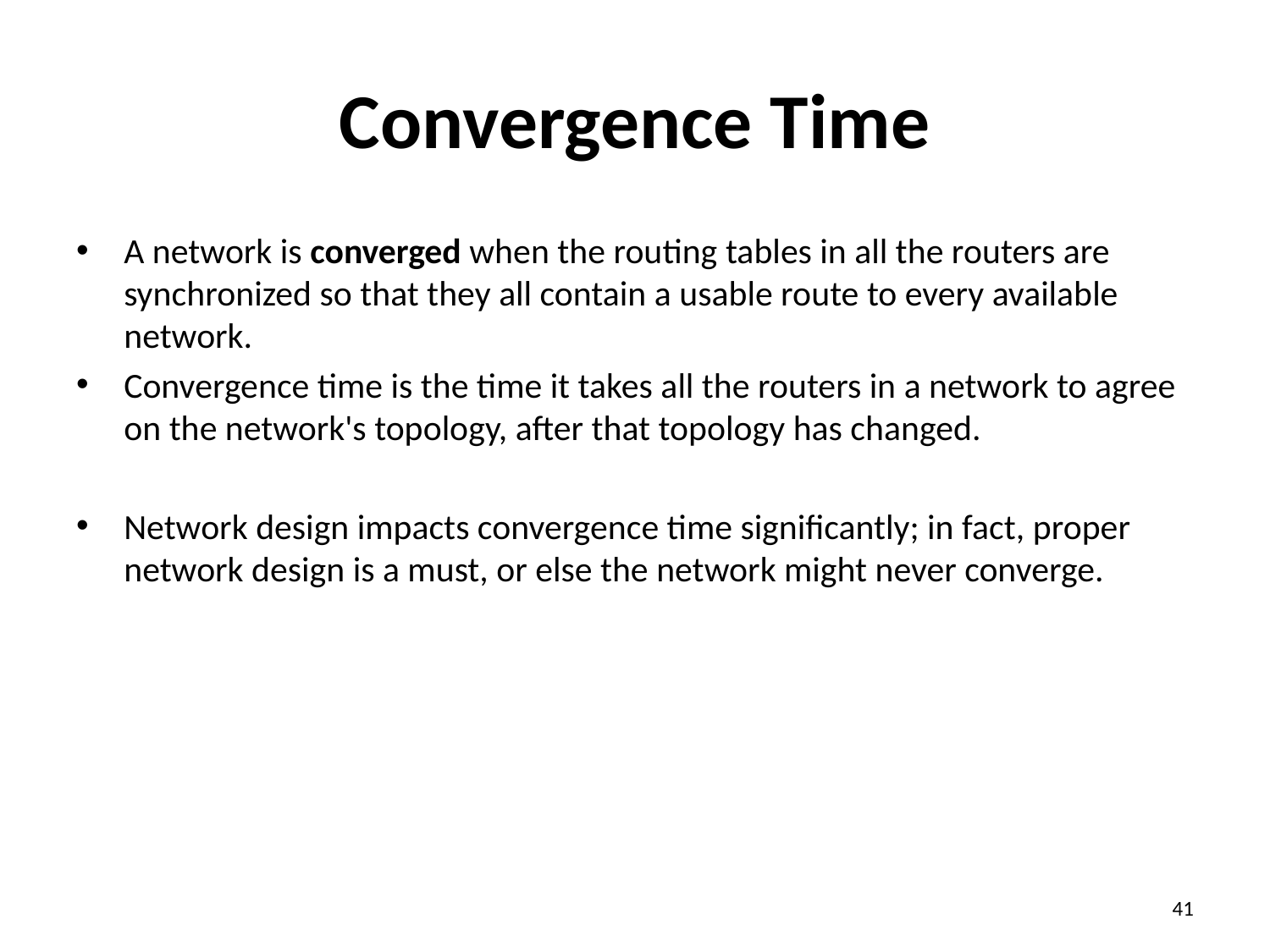

# Convergence Time
A network is converged when the routing tables in all the routers are synchronized so that they all contain a usable route to every available network.
Convergence time is the time it takes all the routers in a network to agree on the network's topology, after that topology has changed.

Network design impacts convergence time significantly; in fact, proper network design is a must, or else the network might never converge.
41